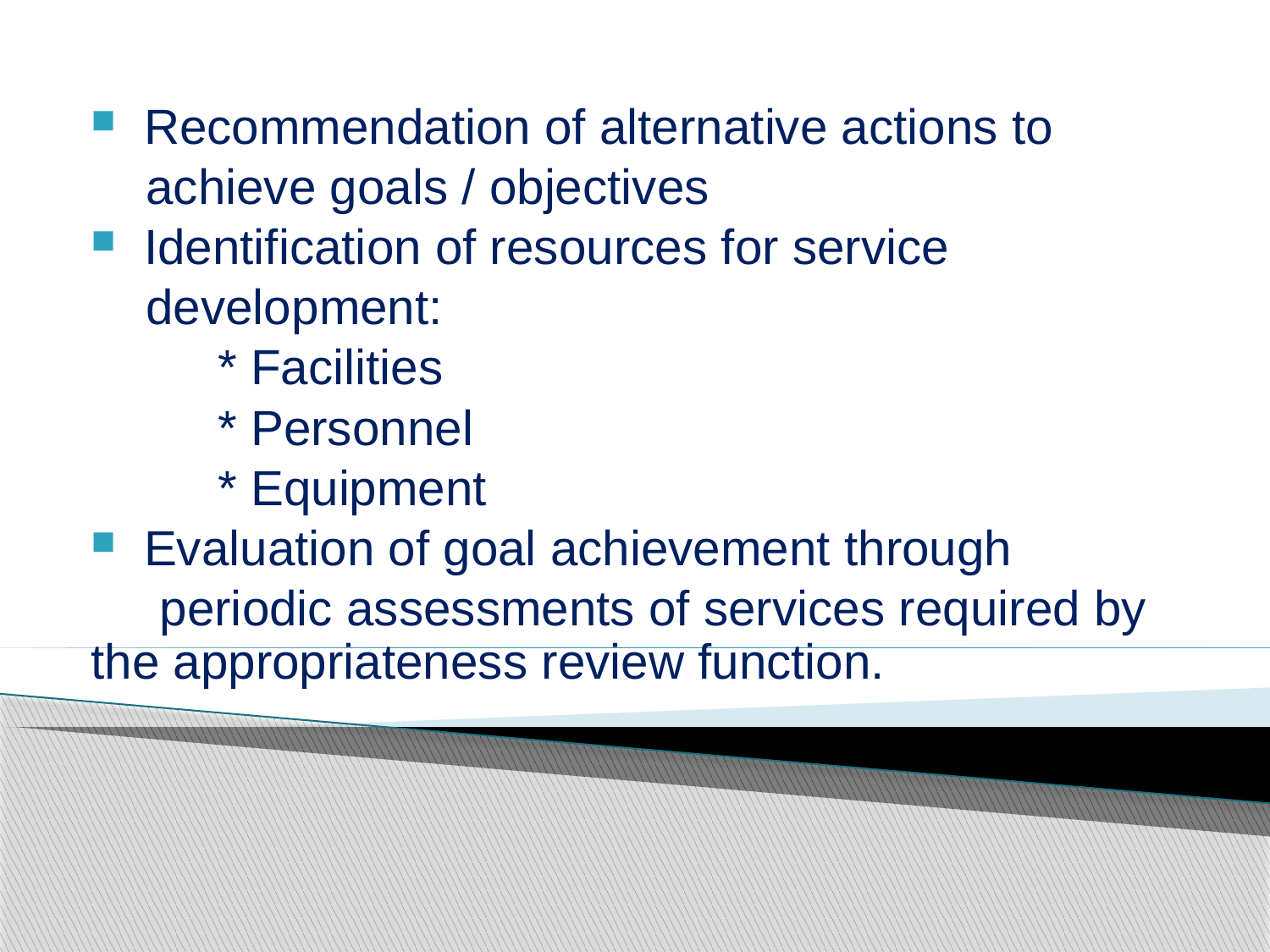

Recommendation of alternative actions to
    achieve goals / objectives
  Identification of resources for service
    development:
	* Facilities
	* Personnel
	* Equipment
  Evaluation of goal achievement through
     periodic assessments of services required by the appropriateness review function.